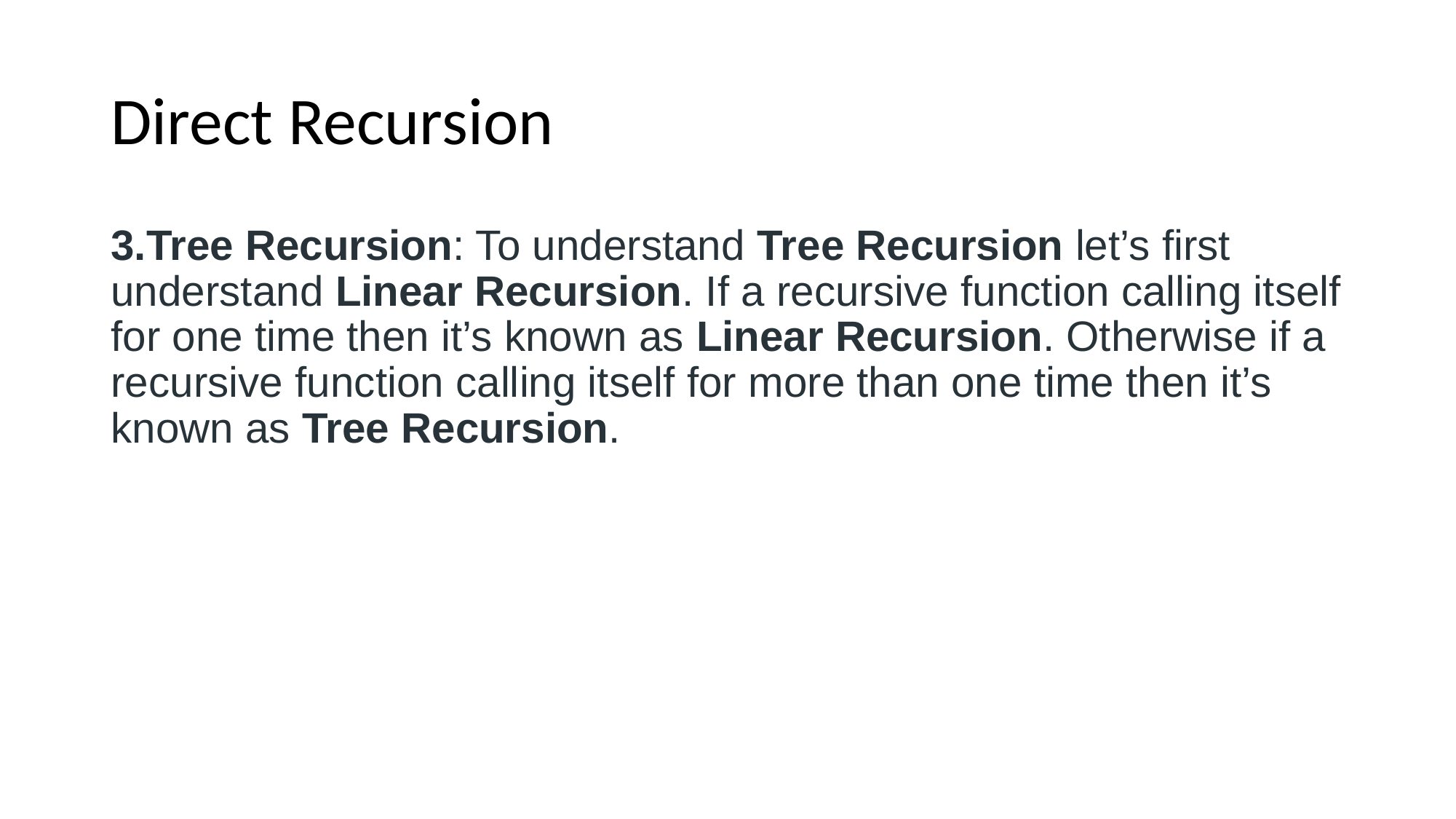

# Direct Recursion
3.Tree Recursion: To understand Tree Recursion let’s first understand Linear Recursion. If a recursive function calling itself for one time then it’s known as Linear Recursion. Otherwise if a recursive function calling itself for more than one time then it’s known as Tree Recursion.